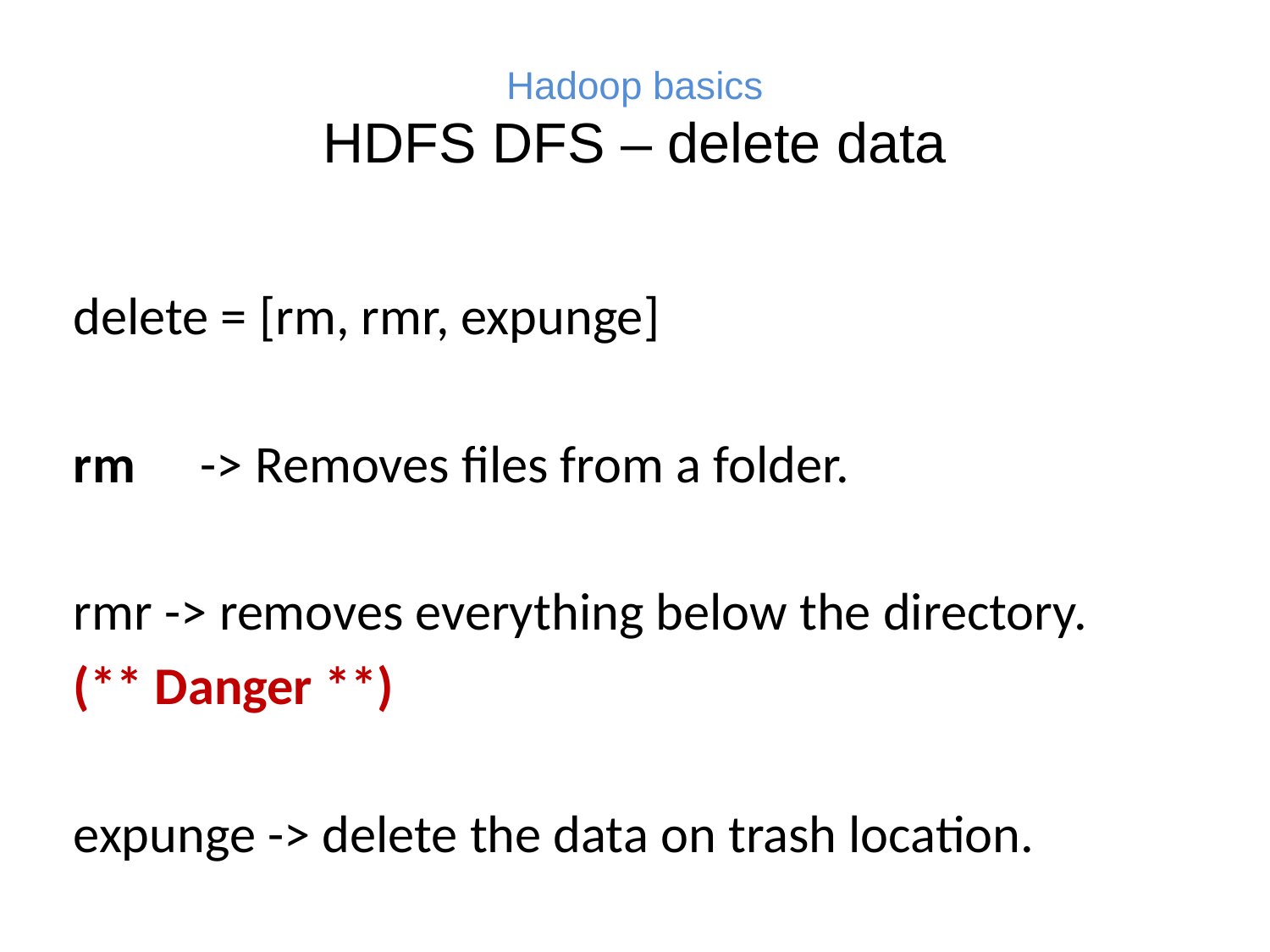

# Hadoop basics HDFS DFS – delete data

delete = [rm, rmr, expunge]

rm 	-> Removes files from a folder.

rmr -> removes everything below the directory.
(** Danger **)

expunge -> delete the data on trash location.